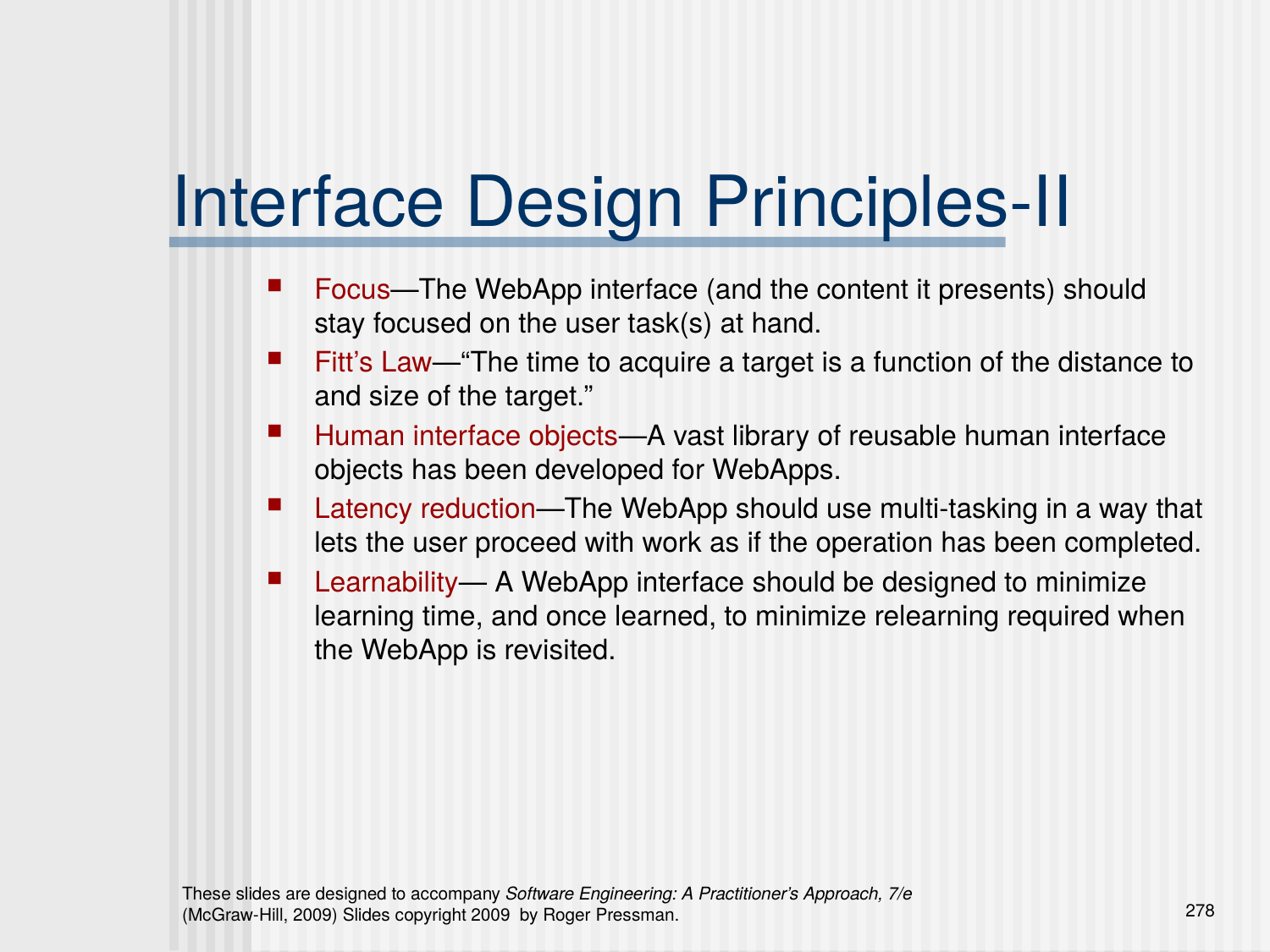

# Interface Design Principles-II
Focus—The WebApp interface (and the content it presents) should stay focused on the user task(s) at hand.
Fitt’s Law—“The time to acquire a target is a function of the distance to and size of the target.”
Human interface objects—A vast library of reusable human interface objects has been developed for WebApps.
Latency reduction—The WebApp should use multi-tasking in a way that lets the user proceed with work as if the operation has been completed.
Learnability— A WebApp interface should be designed to minimize learning time, and once learned, to minimize relearning required when the WebApp is revisited.
These slides are designed to accompany Software Engineering: A Practitioner’s Approach, 7/e (McGraw-Hill, 2009) Slides copyright 2009  by Roger Pressman.
278